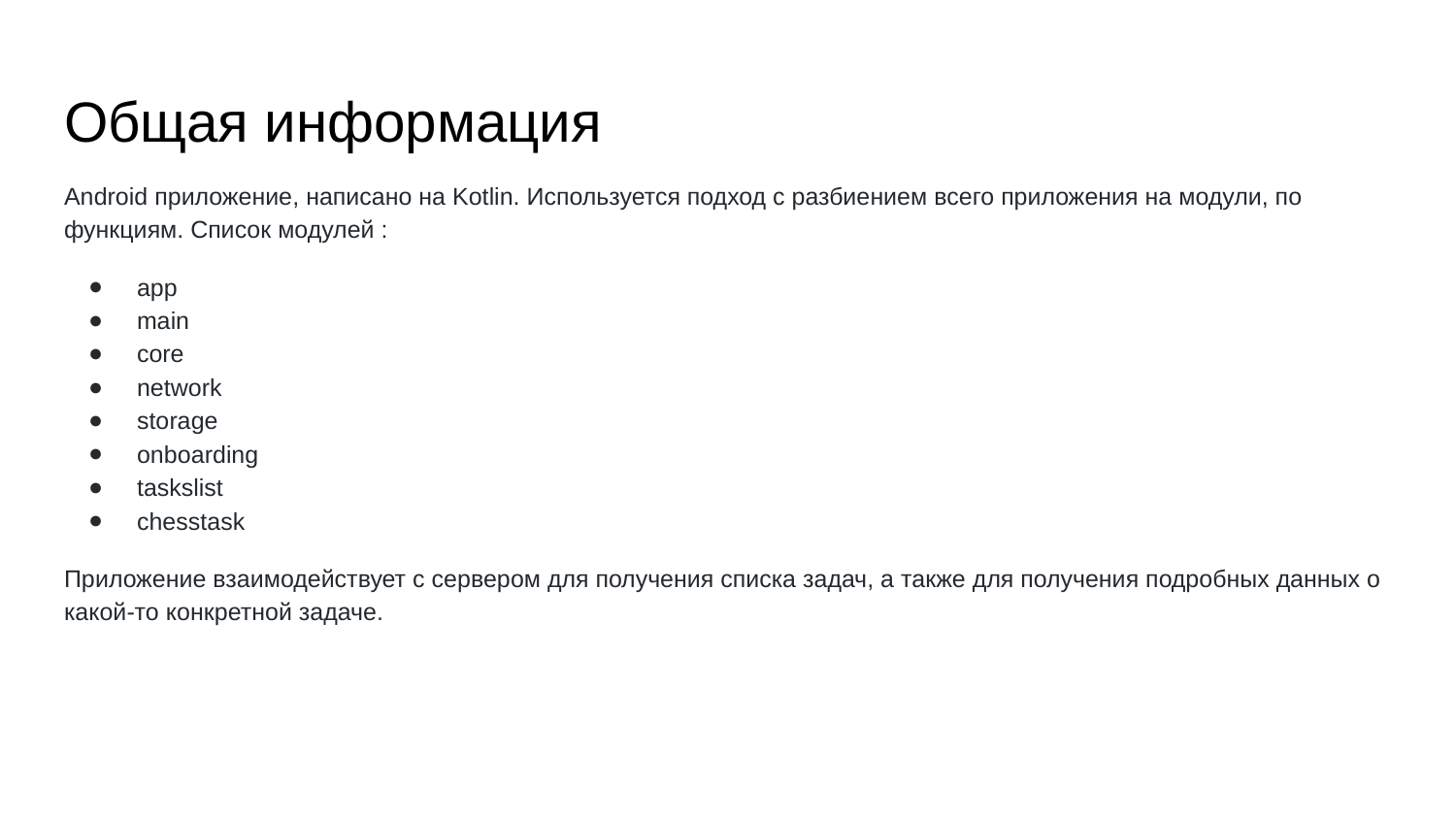

# Общая информация
Android приложение, написано на Kotlin. Используется подход с разбиением всего приложения на модули, по функциям. Список модулей :
app
main
core
network
storage
onboarding
taskslist
chesstask
Приложение взаимодействует с сервером для получения списка задач, а также для получения подробных данных о какой-то конкретной задаче.